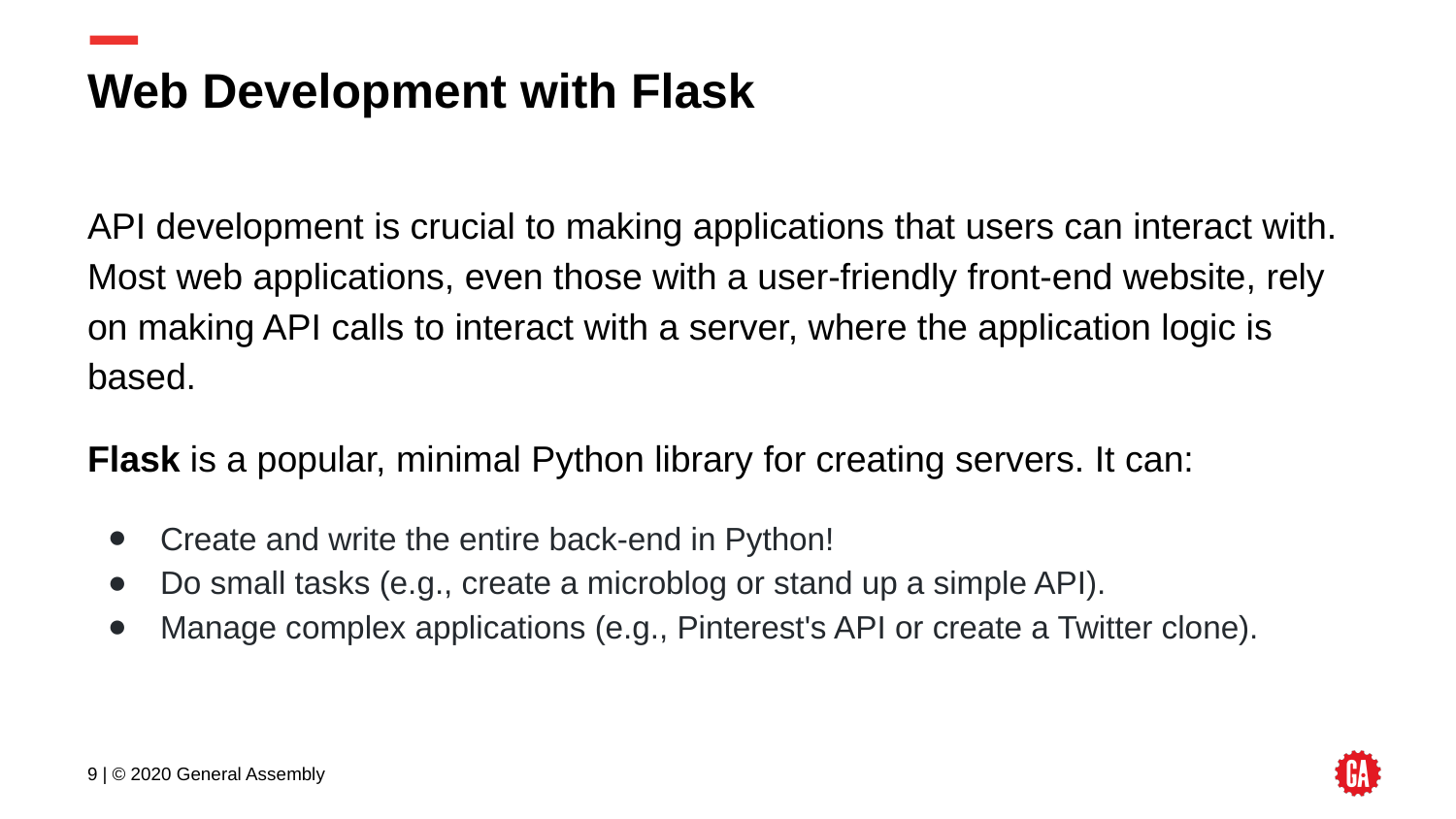

# Web Development with Flask
API development is crucial to making applications that users can interact with. Most web applications, even those with a user-friendly front-end website, rely on making API calls to interact with a server, where the application logic is based.
Flask is a popular, minimal Python library for creating servers. It can:
Create and write the entire back-end in Python!
Do small tasks (e.g., create a microblog or stand up a simple API).
Manage complex applications (e.g., Pinterest's API or create a Twitter clone).

9 | © 2020 General Assembly